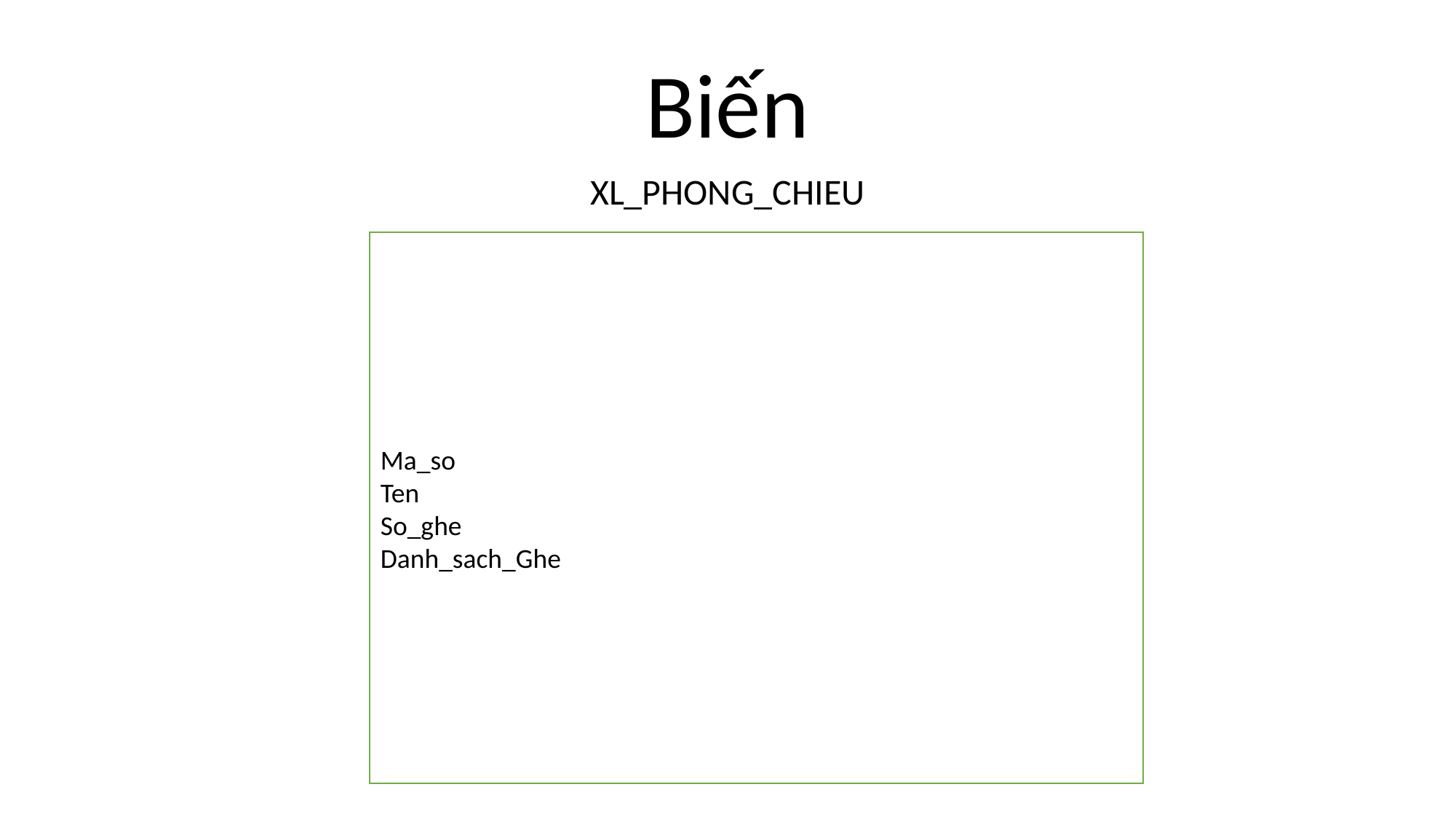

# Biến
XL_PHONG_CHIEU
Ma_so
Ten
So_ghe
Danh_sach_Ghe